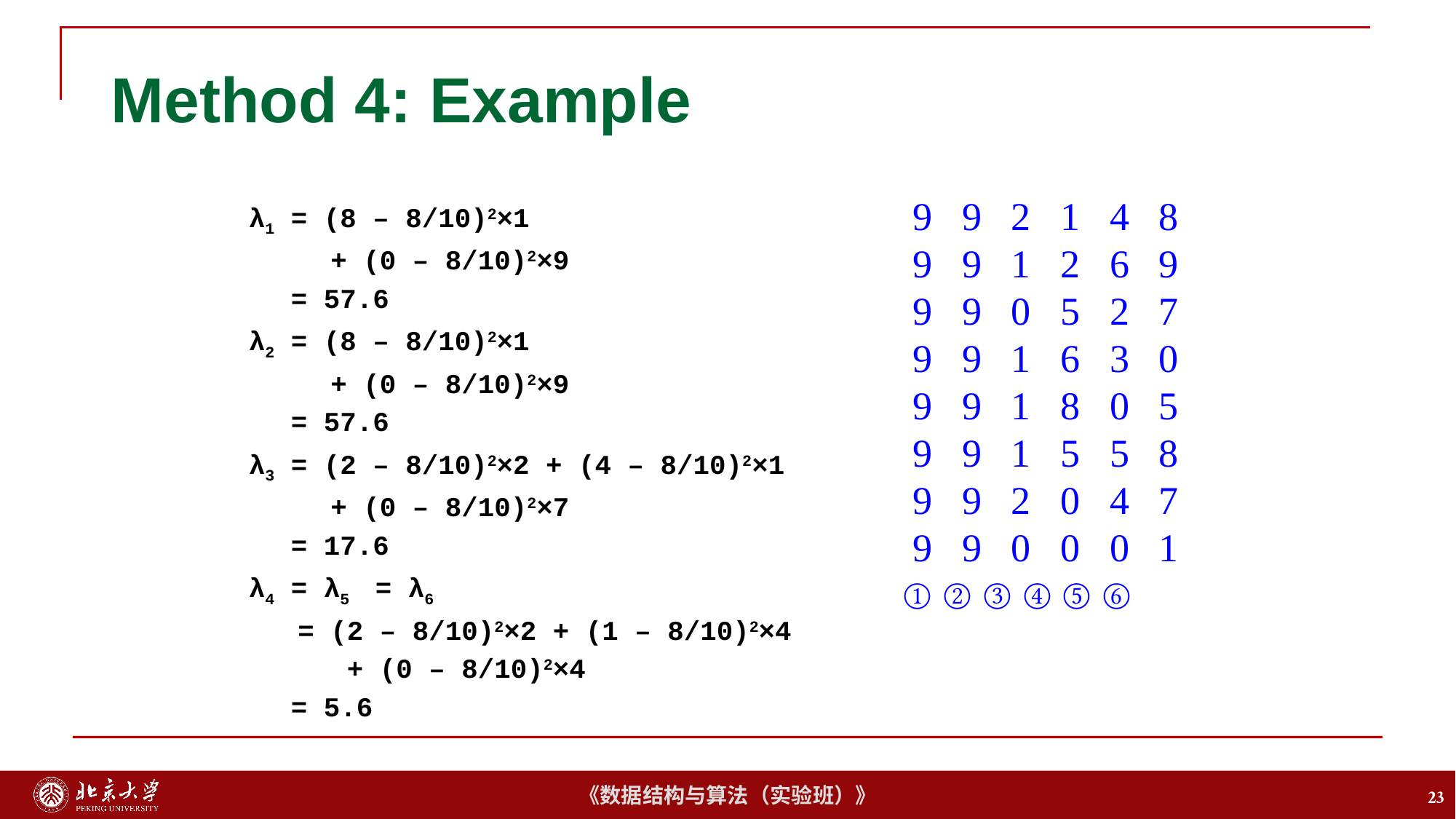

# Method 4: Example
         9   9   2   1   4   8
         9   9   1   2   6   9
         9   9   0   5   2   7
         9   9   1   6   3   0
         9   9   1   8   0   5
         9   9   1   5   5   8
         9   9   2   0   4   7
         9   9   0   0   0   1
        ① ② ③ ④ ⑤ ⑥
λ1 = (8 – 8/10)2×1
     + (0 – 8/10)2×9
   = 57.6
λ2 = (8 – 8/10)2×1
     + (0 – 8/10)2×9
   = 57.6
λ3 = (2 – 8/10)2×2 + (4 – 8/10)2×1
     + (0 – 8/10)2×7
   = 17.6
λ4 = λ5  = λ6
   = (2 – 8/10)2×2 + (1 – 8/10)2×4
      + (0 – 8/10)2×4
   = 5.6
23